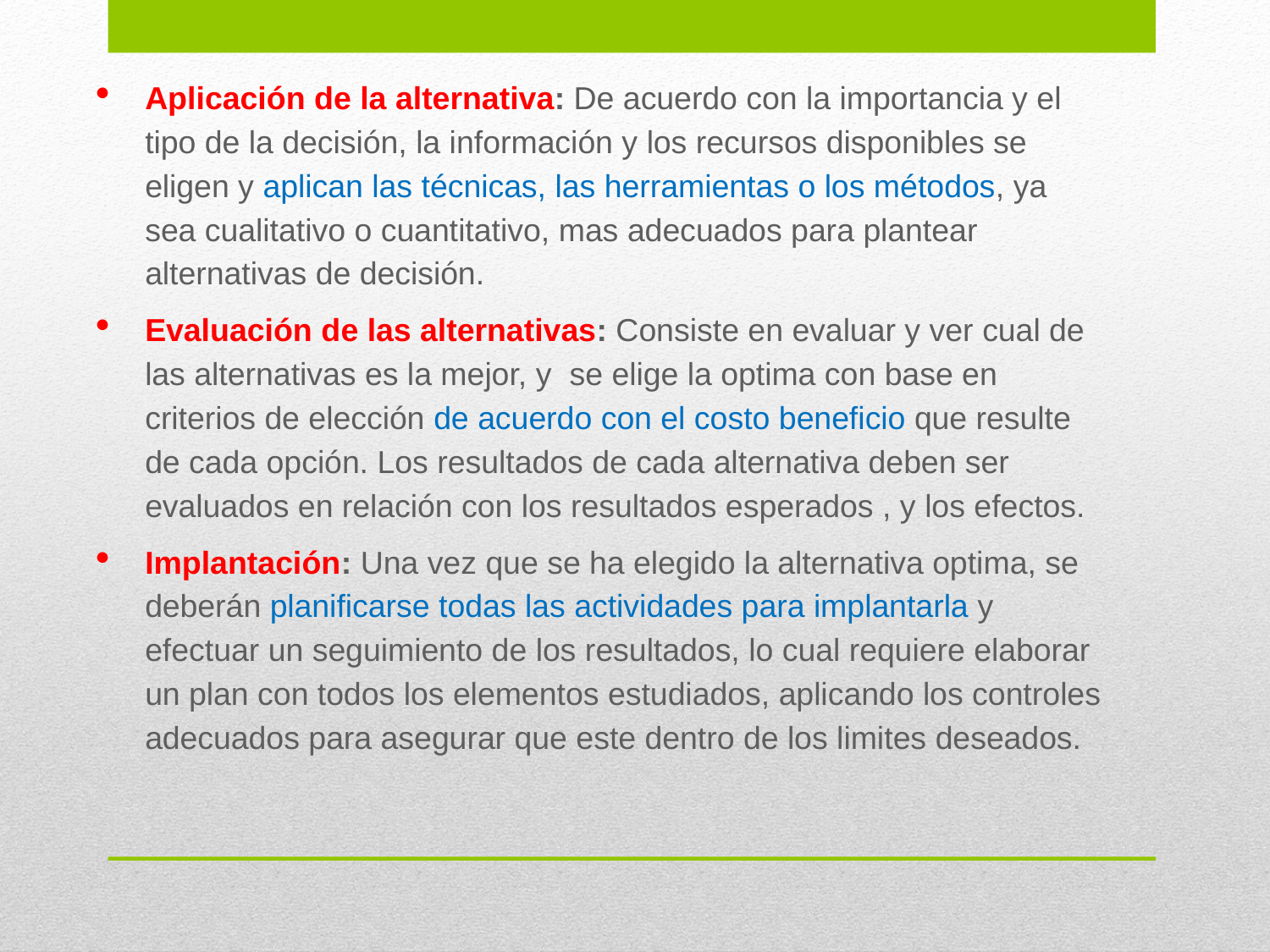

Aplicación de la alternativa: De acuerdo con la importancia y el tipo de la decisión, la información y los recursos disponibles se eligen y aplican las técnicas, las herramientas o los métodos, ya sea cualitativo o cuantitativo, mas adecuados para plantear alternativas de decisión.
Evaluación de las alternativas: Consiste en evaluar y ver cual de las alternativas es la mejor, y  se elige la optima con base en criterios de elección de acuerdo con el costo beneficio que resulte de cada opción. Los resultados de cada alternativa deben ser evaluados en relación con los resultados esperados , y los efectos.
Implantación: Una vez que se ha elegido la alternativa optima, se deberán planificarse todas las actividades para implantarla y efectuar un seguimiento de los resultados, lo cual requiere elaborar un plan con todos los elementos estudiados, aplicando los controles adecuados para asegurar que este dentro de los limites deseados.